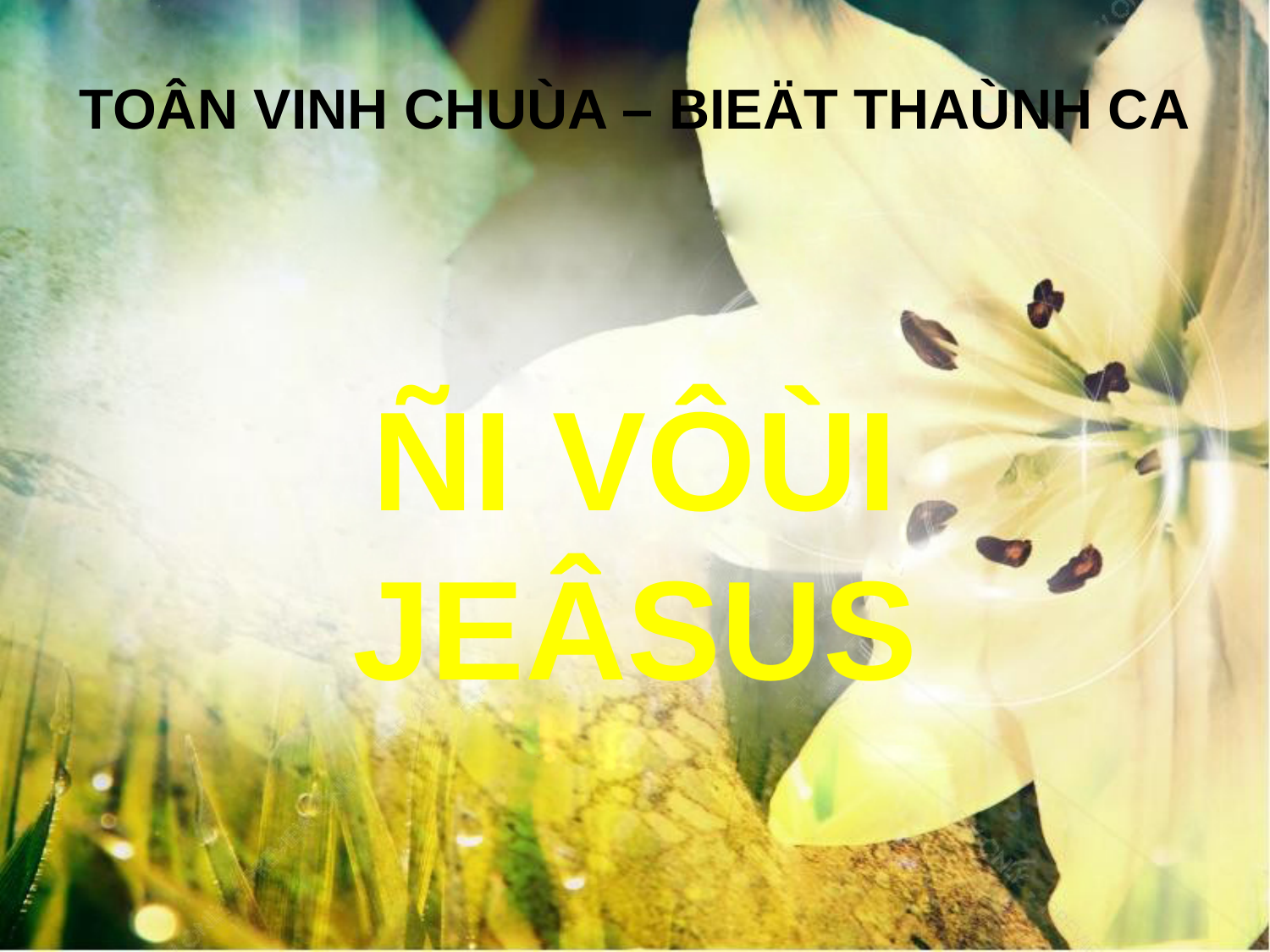

TOÂN VINH CHUÙA – BIEÄT THAÙNH CA
ÑI VÔÙI JEÂSUS